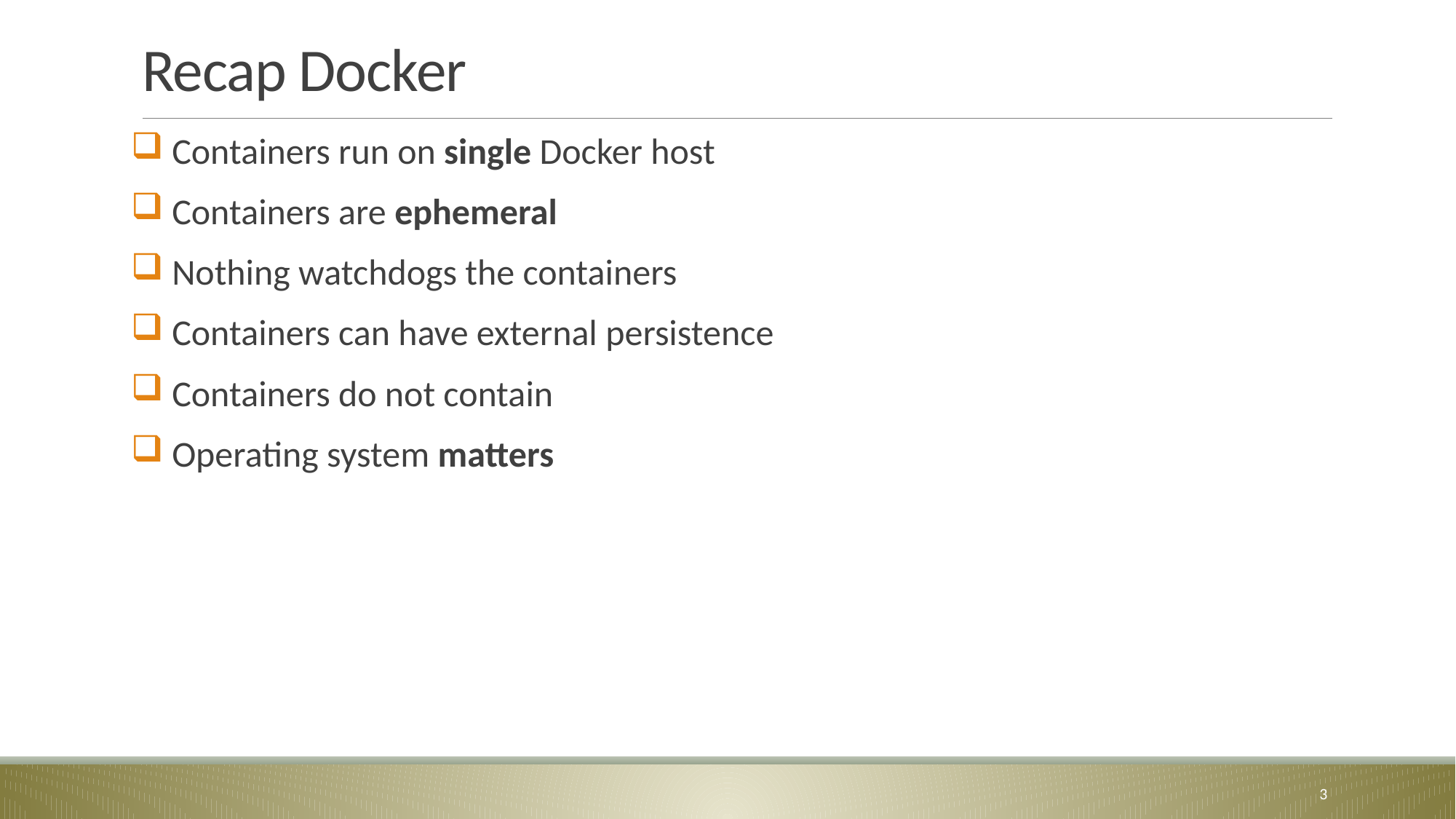

# Recap Docker
 Containers run on single Docker host
 Containers are ephemeral
 Nothing watchdogs the containers
 Containers can have external persistence
 Containers do not contain
 Operating system matters

3